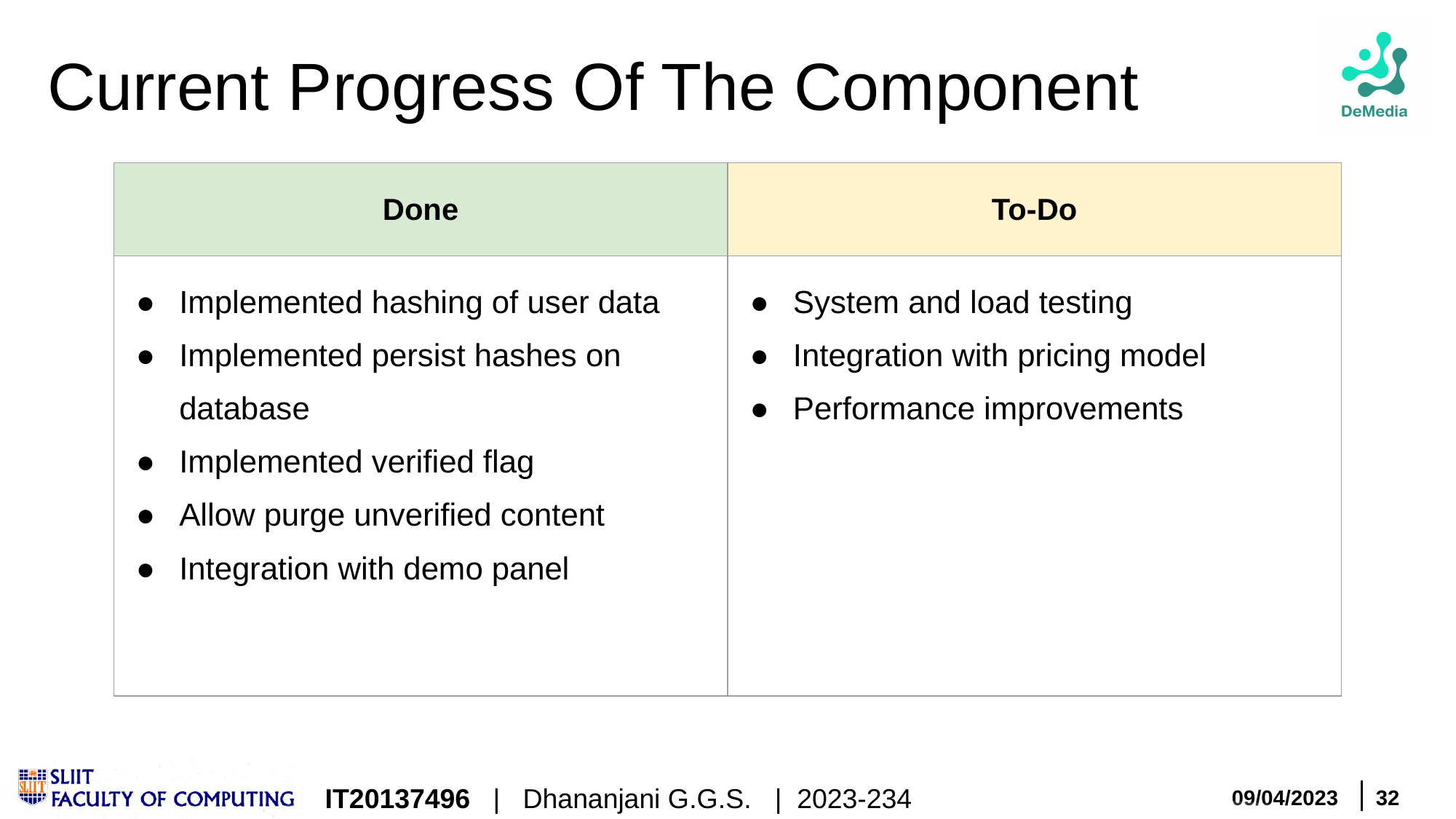

# Current Progress Of The Component
| Done | To-Do |
| --- | --- |
| Implemented hashing of user data Implemented persist hashes on database Implemented verified flag Allow purge unverified content Integration with demo panel | System and load testing Integration with pricing model Performance improvements |
IT20137496   |   Dhananjani G.G.S.   |  2023-234